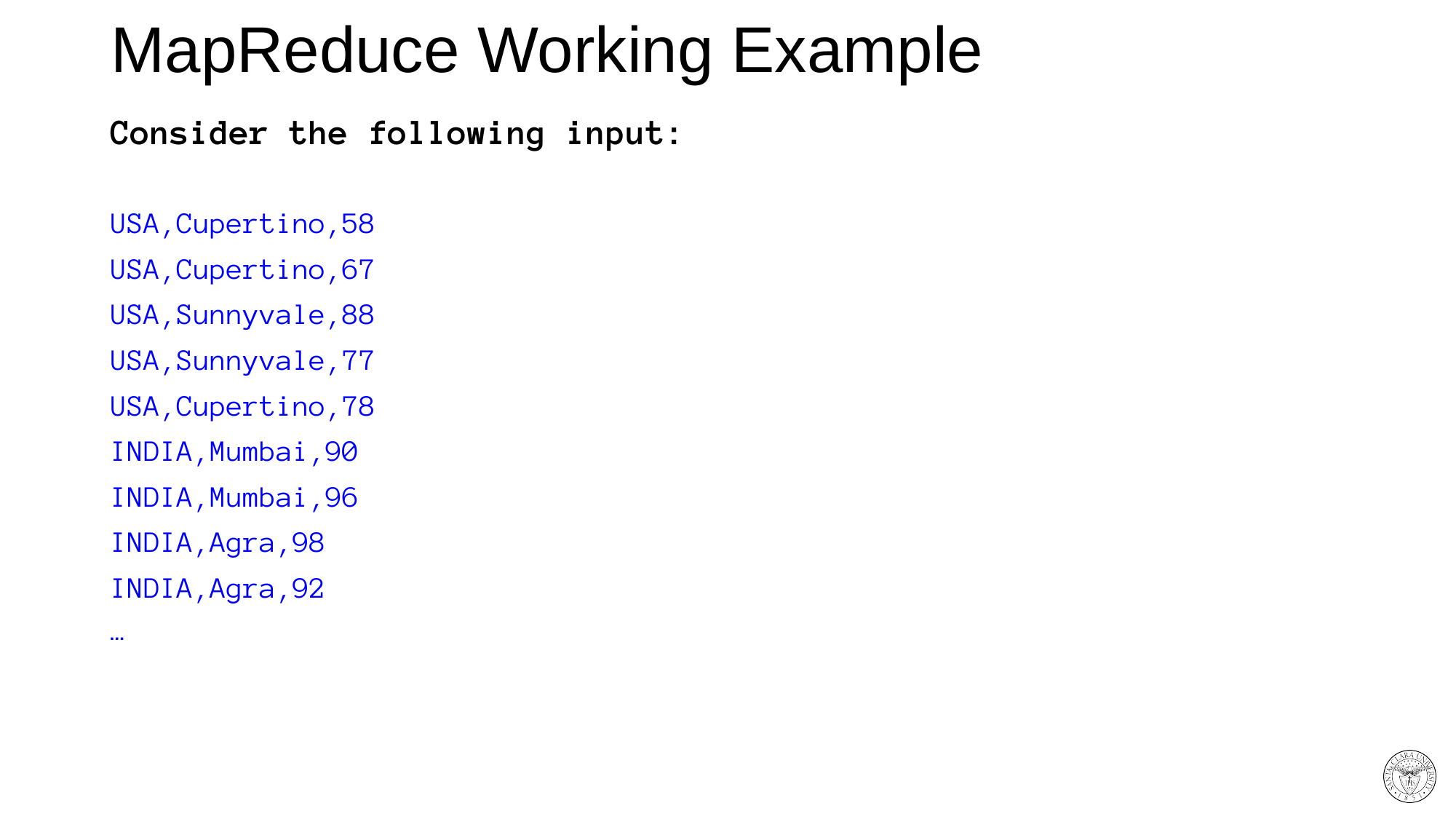

# MapReduce Working Example
Consider the following input:

USA,Cupertino,58
USA,Cupertino,67
USA,Sunnyvale,88
USA,Sunnyvale,77
USA,Cupertino,78
INDIA,Mumbai,90
INDIA,Mumbai,96
INDIA,Agra,98
INDIA,Agra,92
…